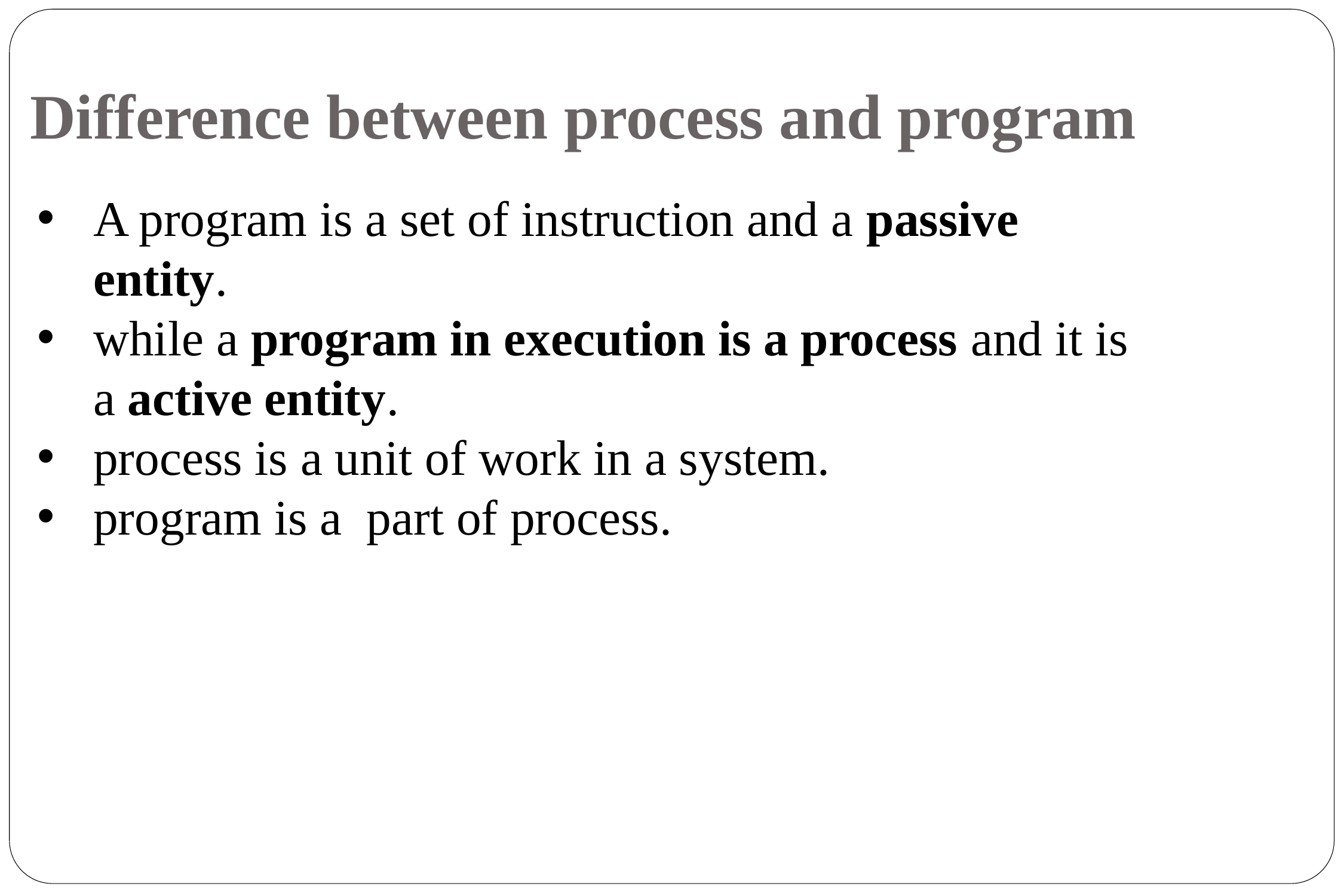

# Difference between process and program
A program is a set of instruction and a passive entity.
while a program in execution is a process and it is a active entity.
process is a unit of work in a system.
program is a  part of process.